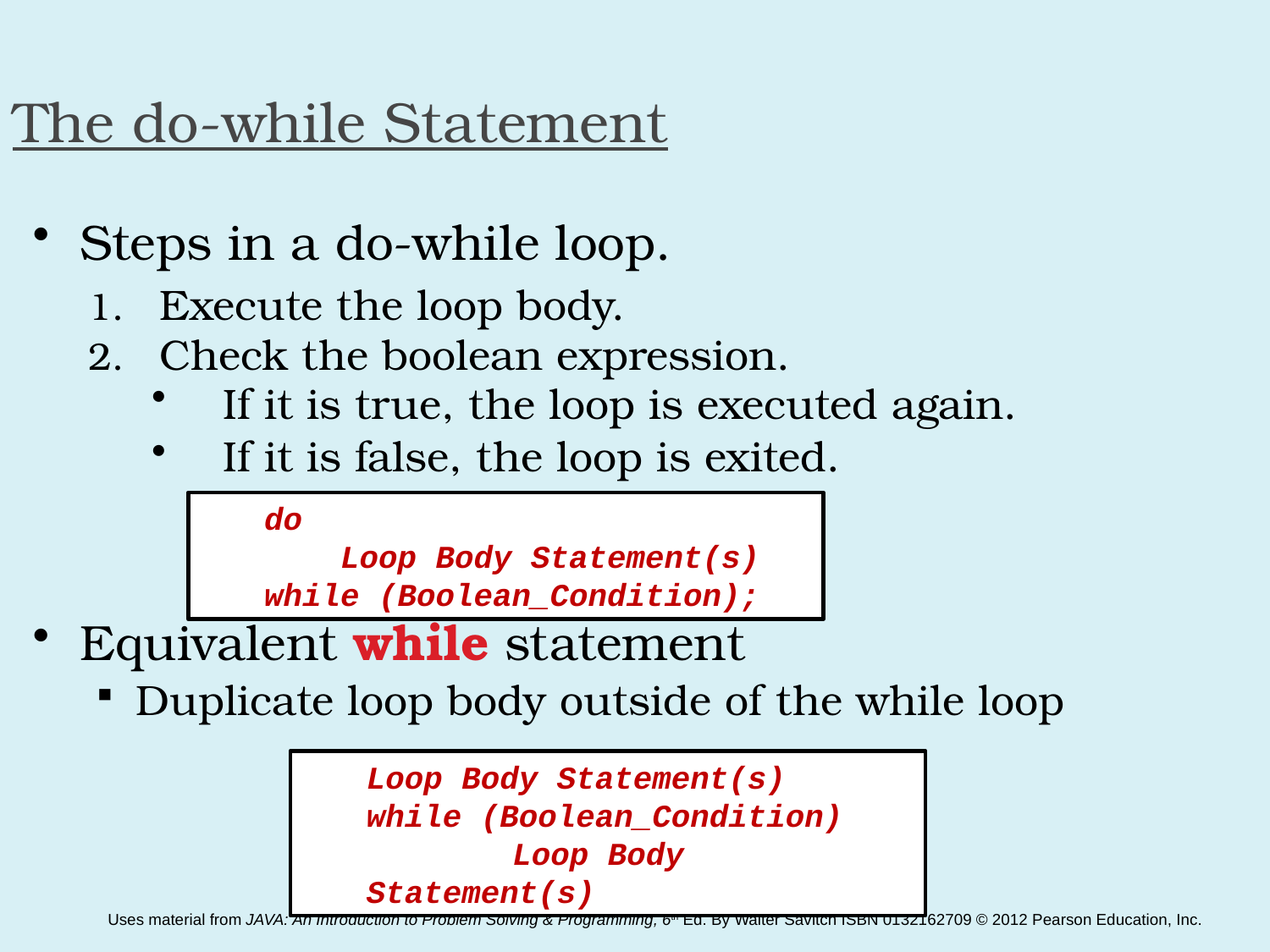

The do-while Statement
Steps in a do-while loop.
Execute the loop body.
Check the boolean expression.
If it is true, the loop is executed again.
If it is false, the loop is exited.

Equivalent while statement
Duplicate loop body outside of the while loop

do
    Loop Body Statement(s)
while (Boolean_Condition);
Loop Body Statement(s)
while (Boolean_Condition)
	 Loop Body Statement(s)